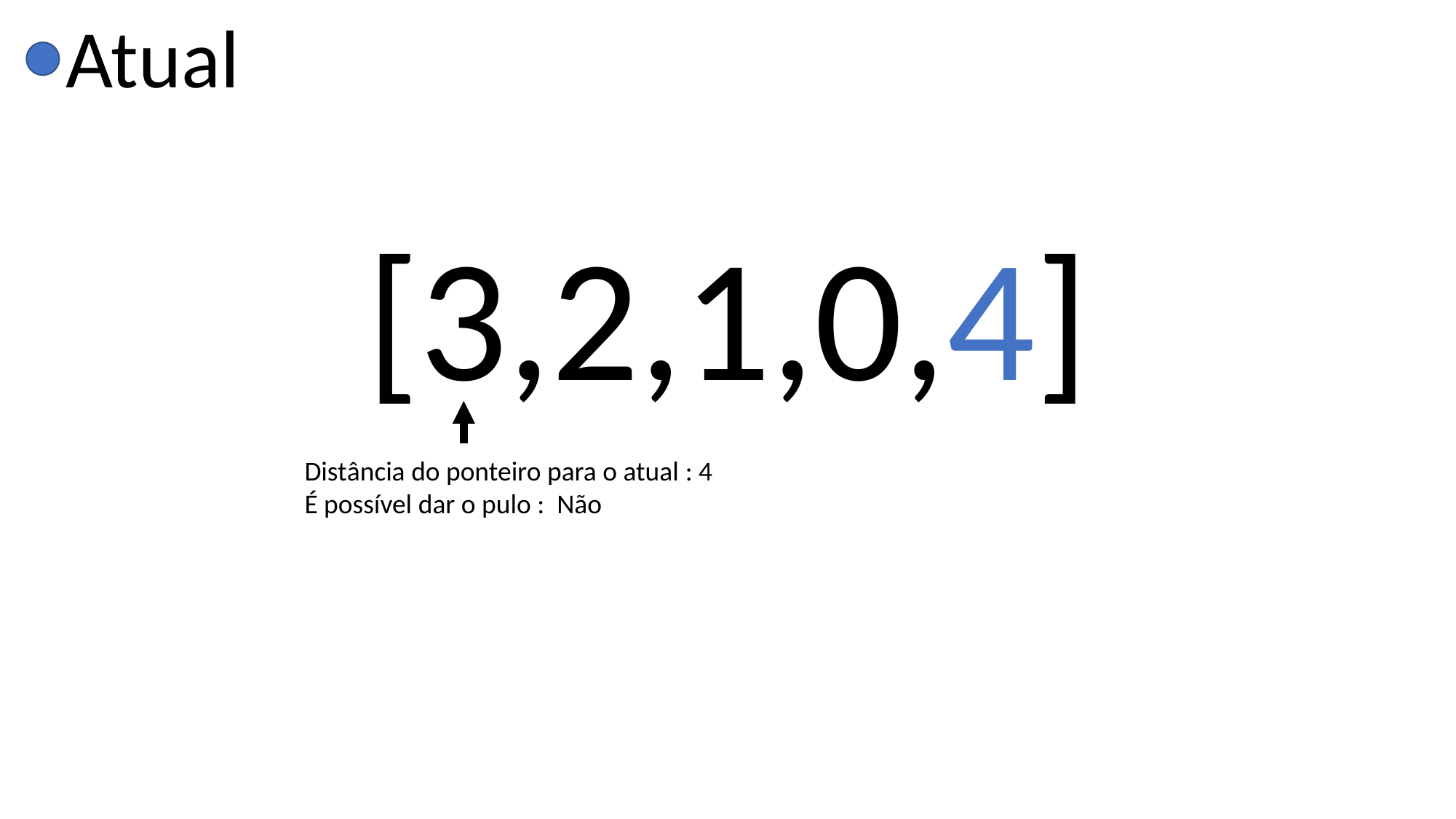

Atual

[3,2,1,0,4]
Distância do ponteiro para o atual : 4
É possível dar o pulo :  Não